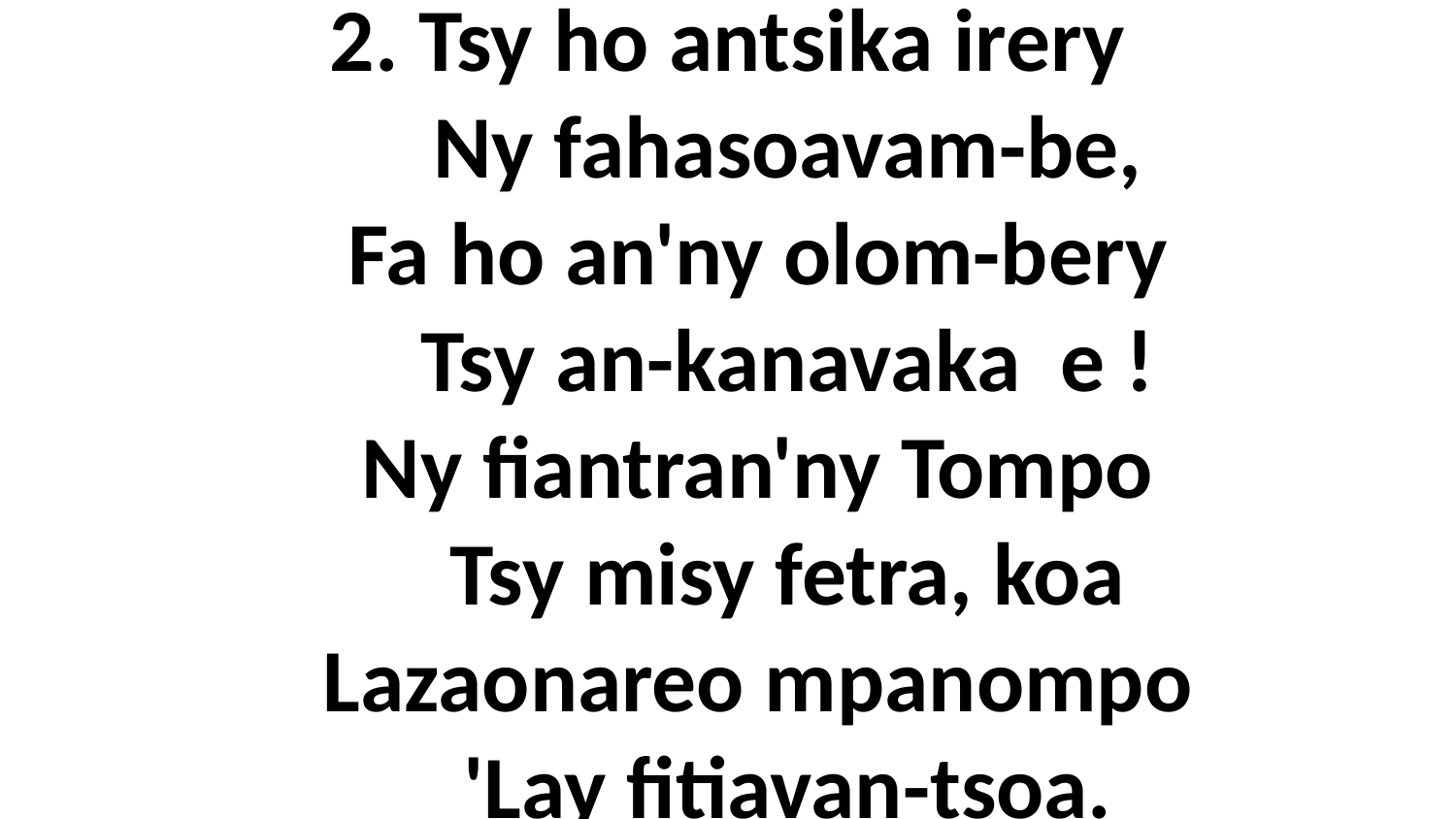

# 2. Tsy ho antsika irery Ny fahasoavam-be, Fa ho an'ny olom-bery Tsy an-kanavaka  e ! Ny fiantran'ny Tompo Tsy misy fetra, koa Lazaonareo mpanompo 'Lay fitiavan-tsoa.